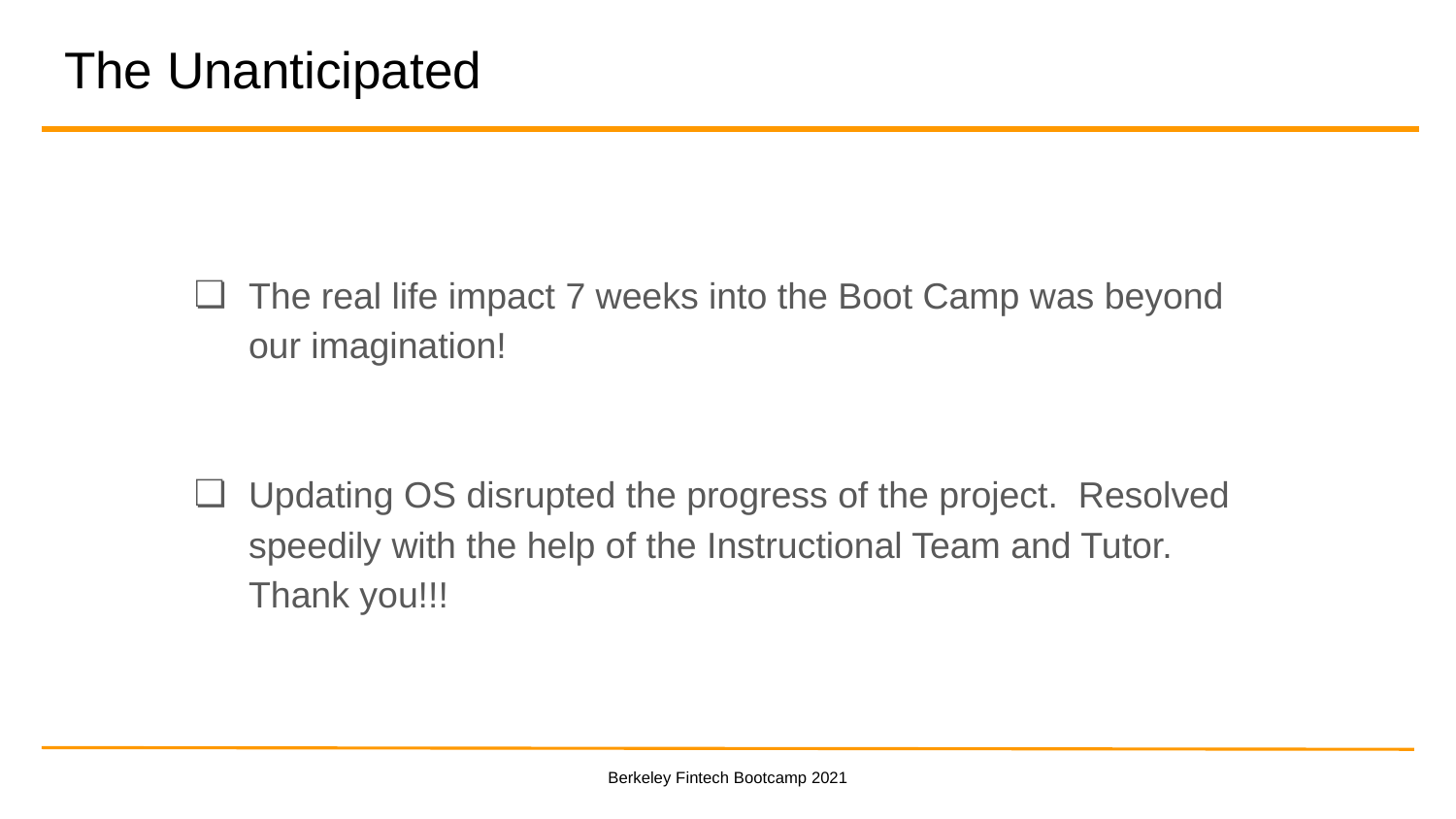

# The Unanticipated

The real life impact 7 weeks into the Boot Camp was beyond our imagination!

Updating OS disrupted the progress of the project.  Resolved speedily with the help of the Instructional Team and Tutor. Thank you!!!